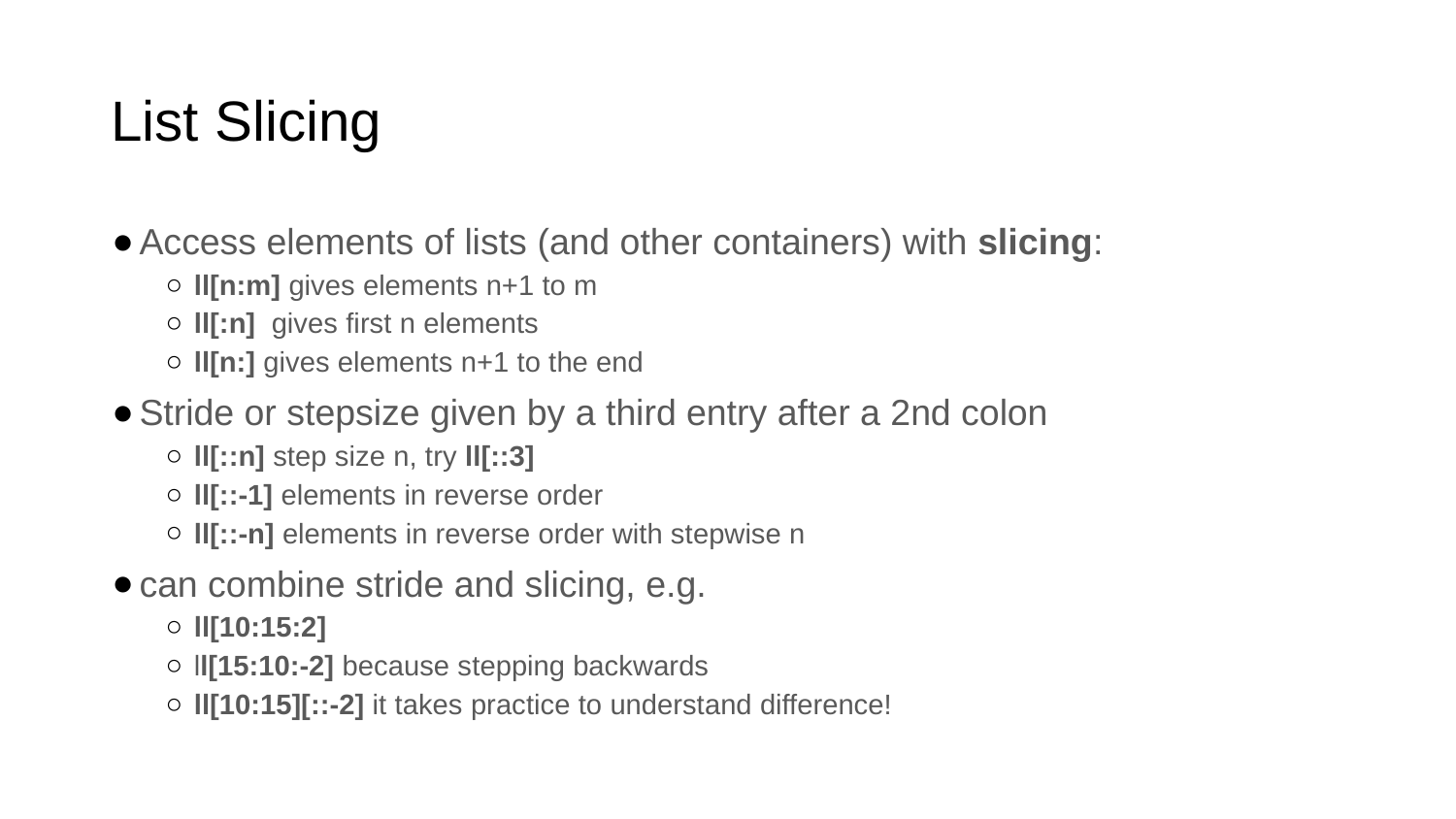

# List Slicing
Access elements of lists (and other containers) with slicing:
ll[n:m] gives elements n+1 to m
ll[:n]  gives first n elements
ll[n:] gives elements n+1 to the end
Stride or stepsize given by a third entry after a 2nd colon
ll[::n] step size n, try ll[::3]
ll[::-1] elements in reverse order
ll[::-n] elements in reverse order with stepwise n
can combine stride and slicing, e.g.
ll[10:15:2]
ll[15:10:-2] because stepping backwards
ll[10:15][::-2] it takes practice to understand difference!